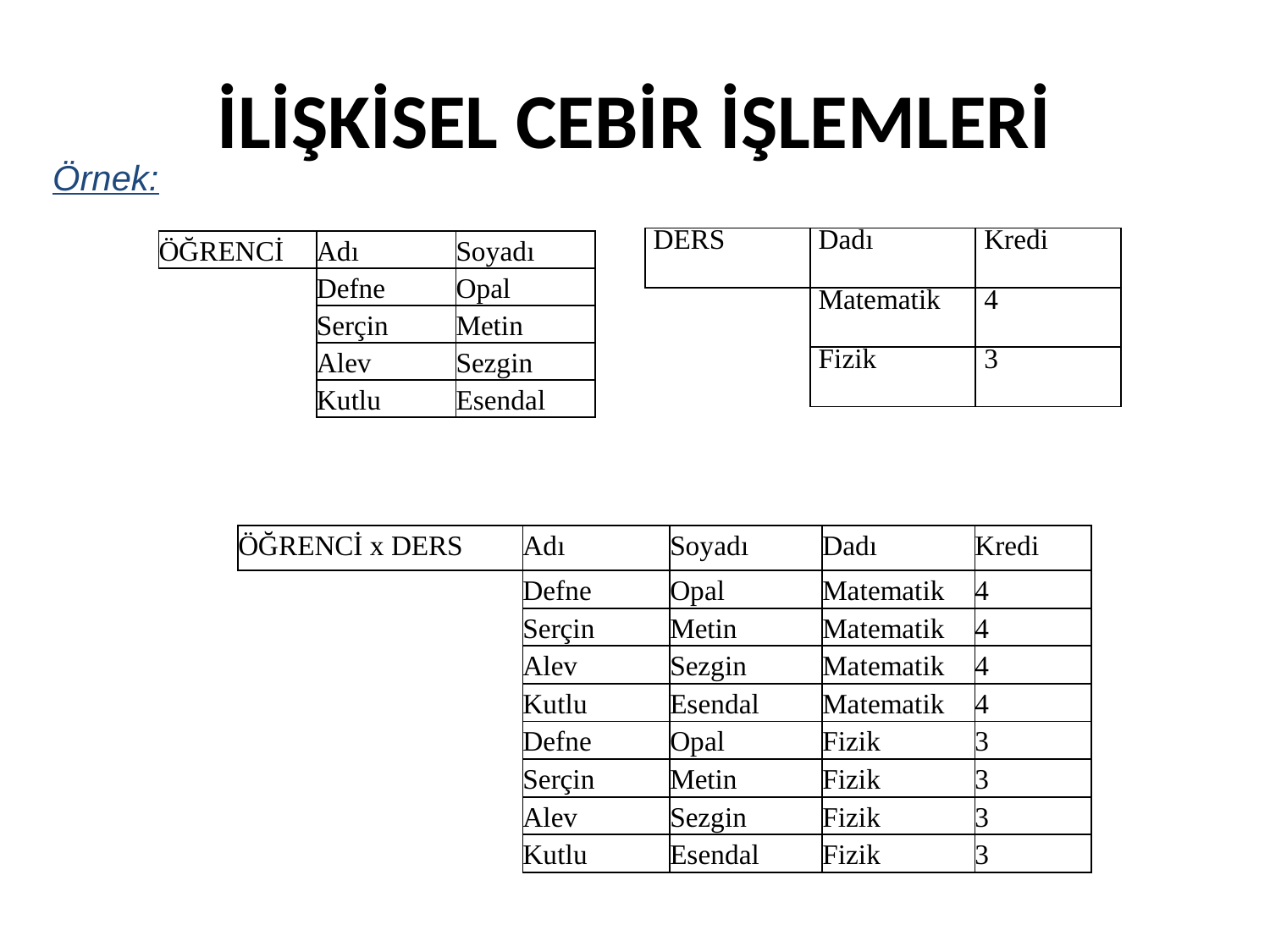

# İLİŞKİSEL CEBİR İŞLEMLERİ
Örnek:

| DERS | Dadı | Kredi |
| --- | --- | --- |
|  | Matematik | 4 |
|  | Fizik | 3 |
| ÖĞRENCİ | Adı | Soyadı |
| --- | --- | --- |
|  | Defne | Opal |
|  | Serçin | Metin |
|  | Alev | Sezgin |
|  | Kutlu | Esendal |
| ÖĞRENCİ x DERS | Adı | Soyadı | Dadı | Kredi |
| --- | --- | --- | --- | --- |
|  | Defne | Opal | Matematik | 4 |
|  | Serçin | Metin | Matematik | 4 |
|  | Alev | Sezgin | Matematik | 4 |
|  | Kutlu | Esendal | Matematik | 4 |
|  | Defne | Opal | Fizik | 3 |
|  | Serçin | Metin | Fizik | 3 |
|  | Alev | Sezgin | Fizik | 3 |
|  | Kutlu | Esendal | Fizik | 3 |